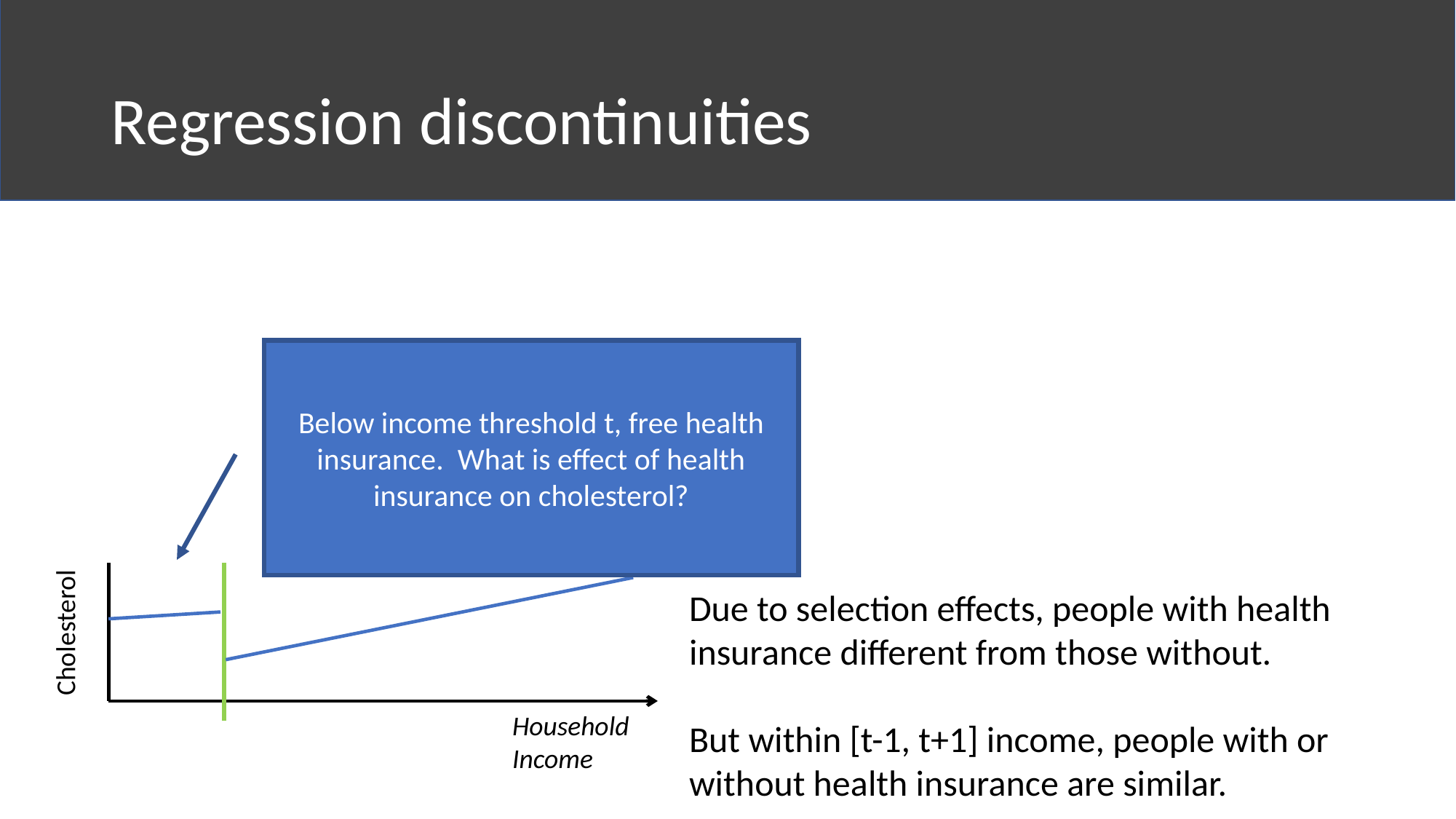

# Regression discontinuities

Below income threshold t, free health insurance.  What is effect of health insurance on cholesterol?
Cholesterol
Household
Income
Due to selection effects, people with health insurance different from those without.

But within [t-1, t+1] income, people with or without health insurance are similar.